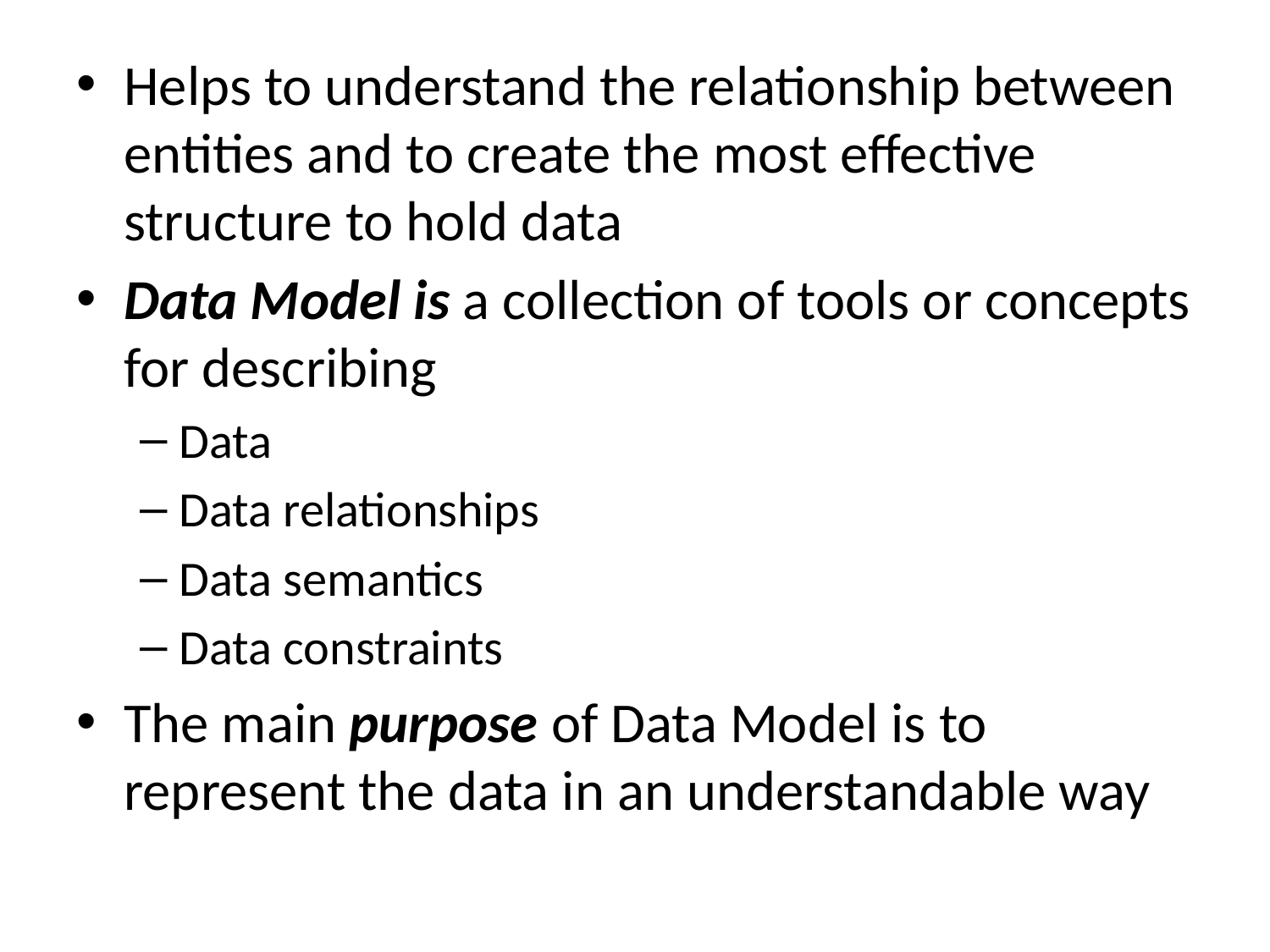

Helps to understand the relationship between entities and to create the most effective structure to hold data
Data Model is a collection of tools or concepts for describing
Data
Data relationships
Data semantics
Data constraints
The main purpose of Data Model is to represent the data in an understandable way